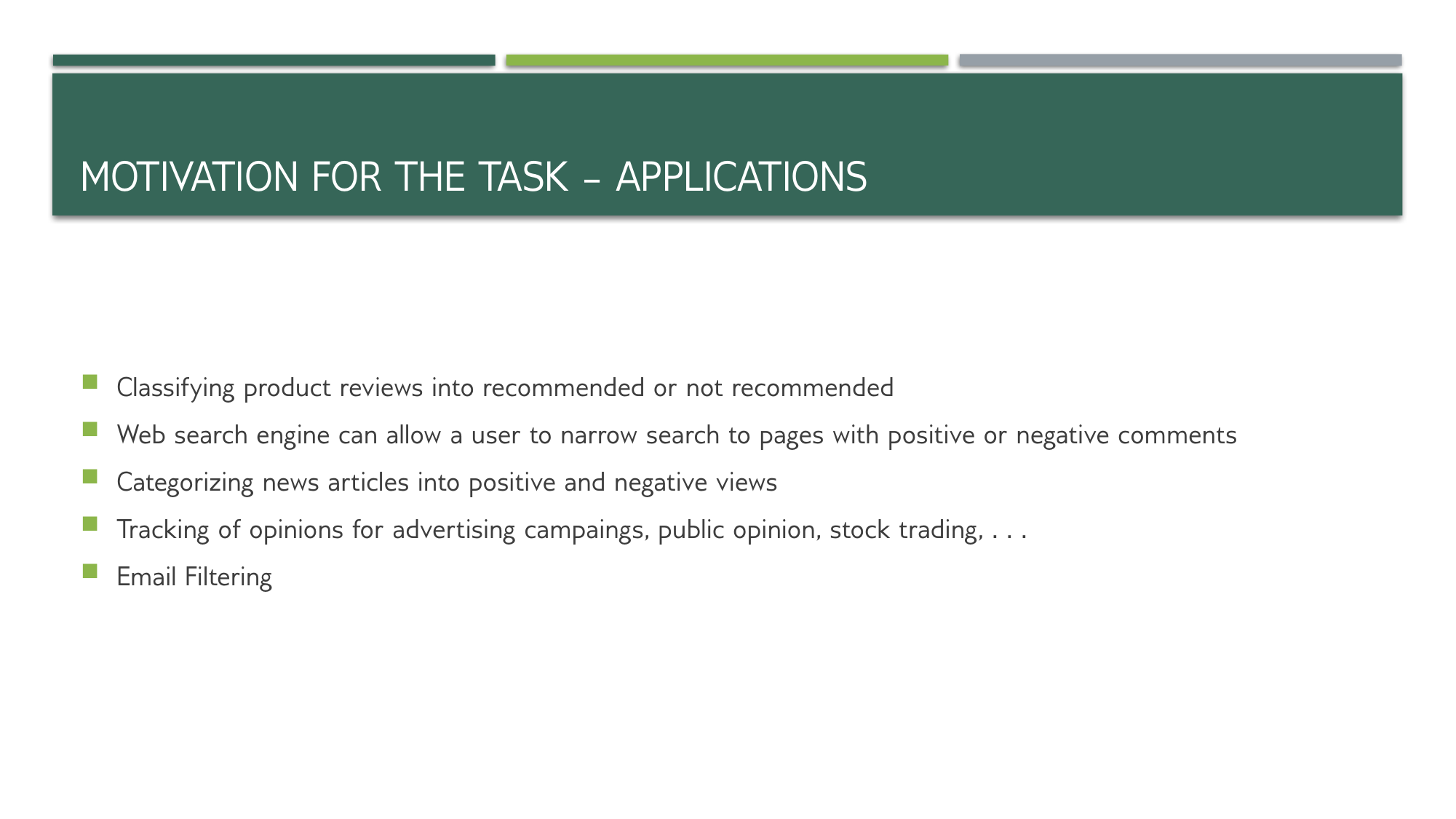

# Motivation for the Task – Applications
Classifying product reviews into recommended or not recommended
Web search engine can allow a user to narrow search to pages with positive or negative comments
Categorizing news articles into positive and negative views
Tracking of opinions for advertising campaings, public opinion, stock trading, . . .
Email Filtering